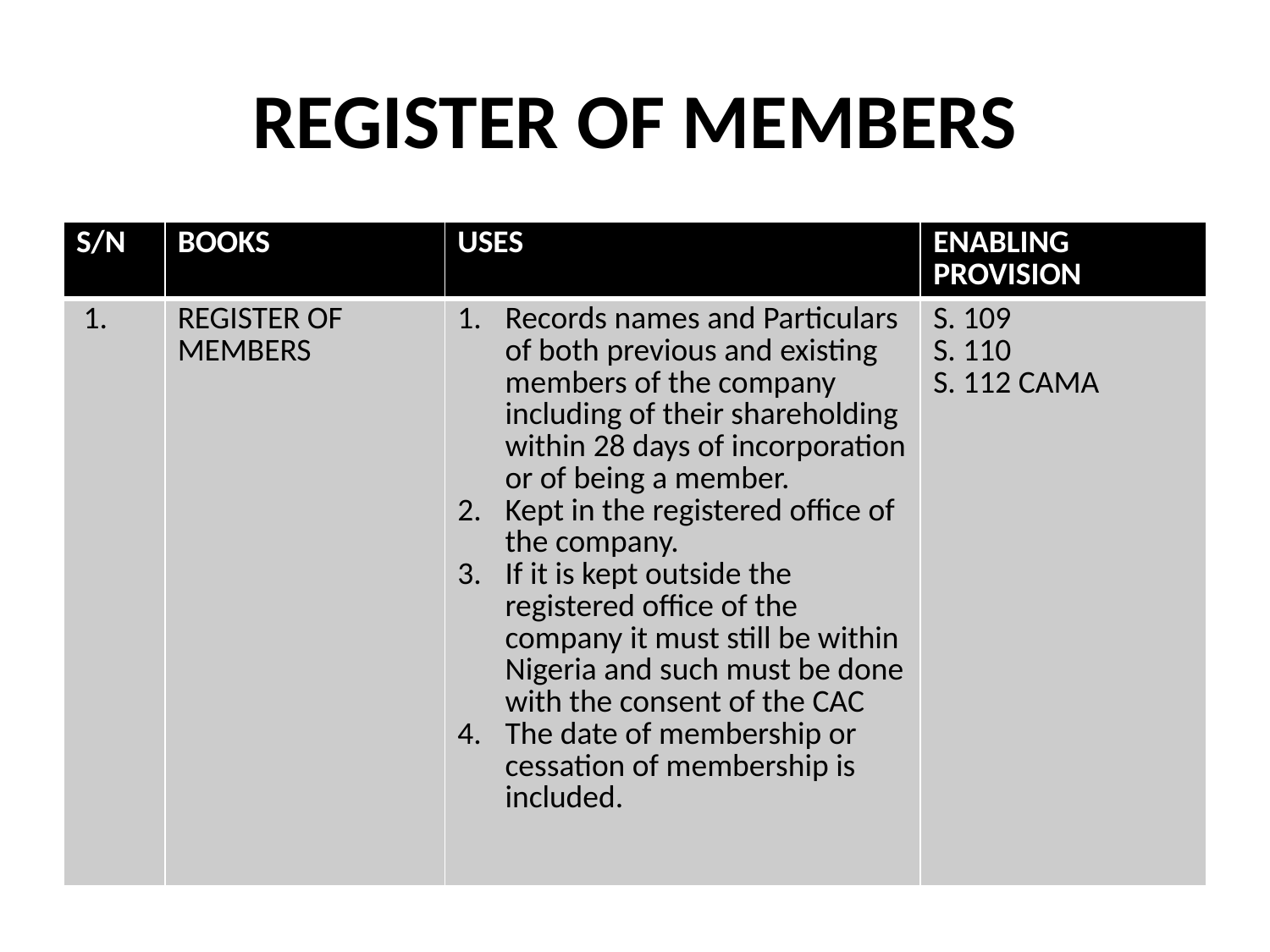

# REGISTER OF MEMBERS
| S/N | BOOKS | USES | ENABLING PROVISION |
| --- | --- | --- | --- |
| 1. | REGISTER OF MEMBERS | Records names and Particulars of both previous and existing members of the company including of their shareholding within 28 days of incorporation or of being a member. Kept in the registered office of the company. If it is kept outside the registered office of the company it must still be within Nigeria and such must be done with the consent of the CAC The date of membership or cessation of membership is included. | S. 109 S. 110 S. 112 CAMA |